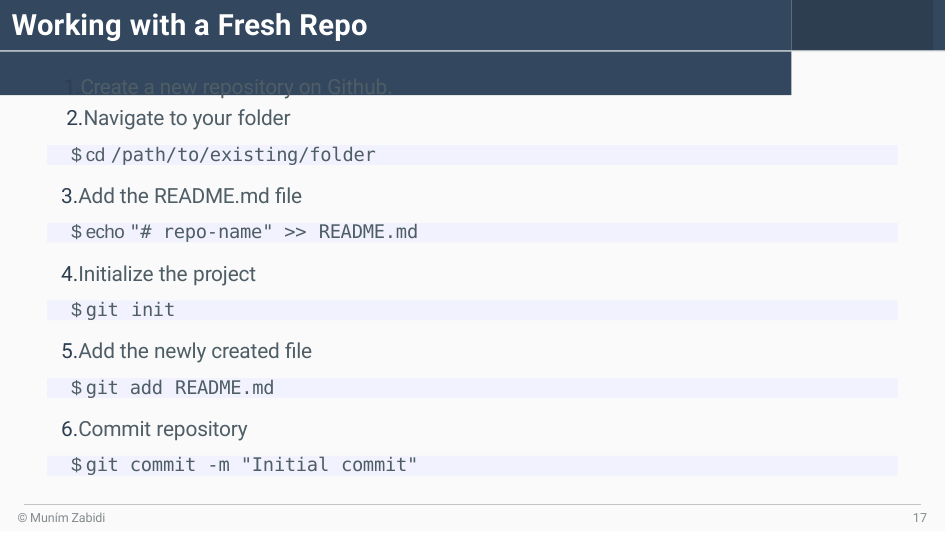

# Working with a Fresh Repo

1.Create a new repository on Github.  2.Navigate to your folder
$ cd /path/to/existing/folder
3.Add the README.md file
$ echo "# repo-name" >> README.md
4.Initialize the project
$ git init
5.Add the newly created file
$ git add README.md
6.Commit repository
$ git commit -m "Initial commit"

© Muním Zabidi
17